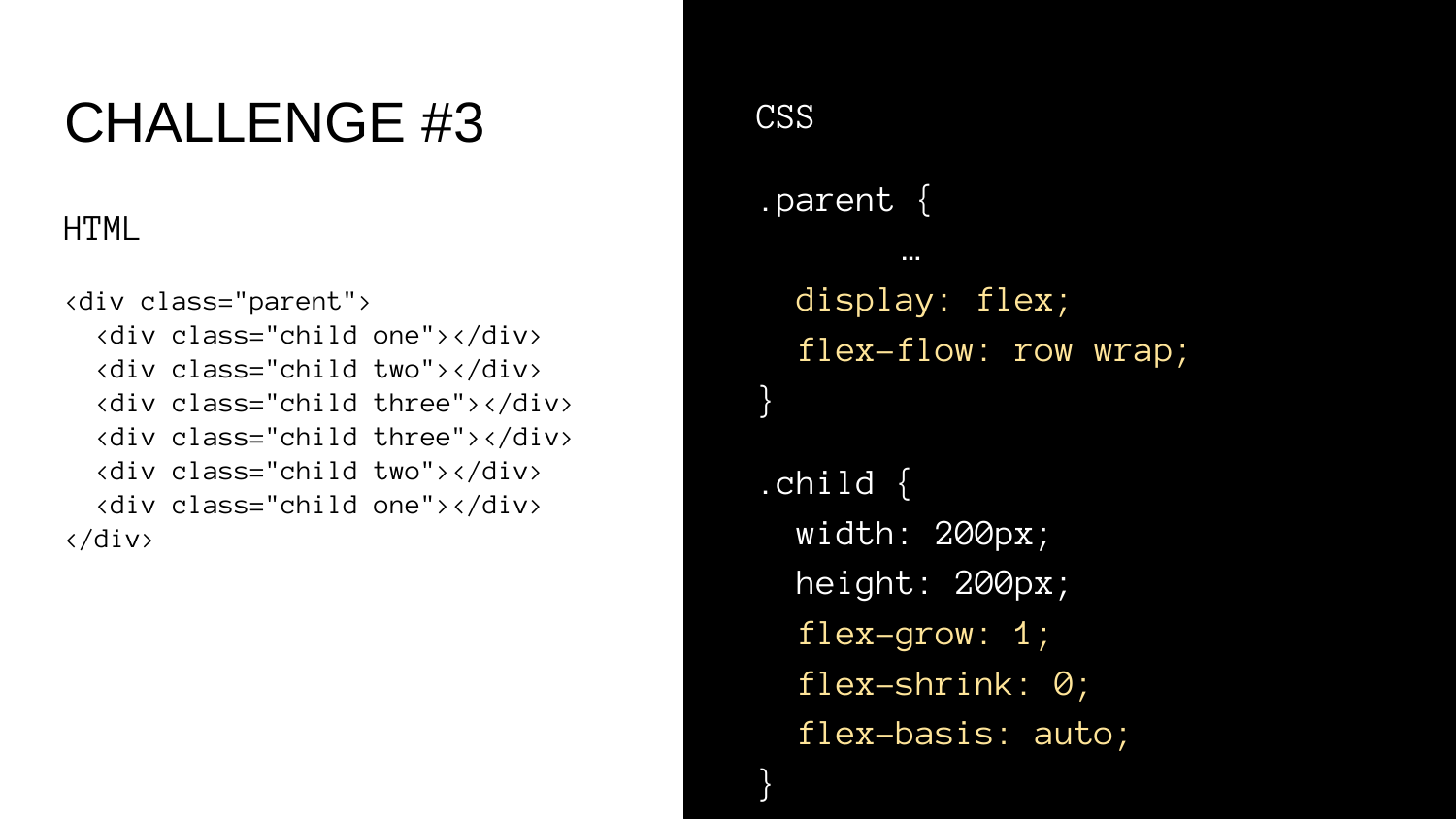

# CHALLENGE #3
CSS
.parent {
	…
  display: flex;
  flex-flow: row wrap;
}
.child {
  width: 200px;
  height: 200px;
  flex-grow: 1;
  flex-shrink: 0;
  flex-basis: auto;
}

HTML

<div class="parent">
  <div class="child one"></div>
  <div class="child two"></div>
  <div class="child three"></div>
  <div class="child three"></div>
  <div class="child two"></div>
  <div class="child one"></div>
</div>